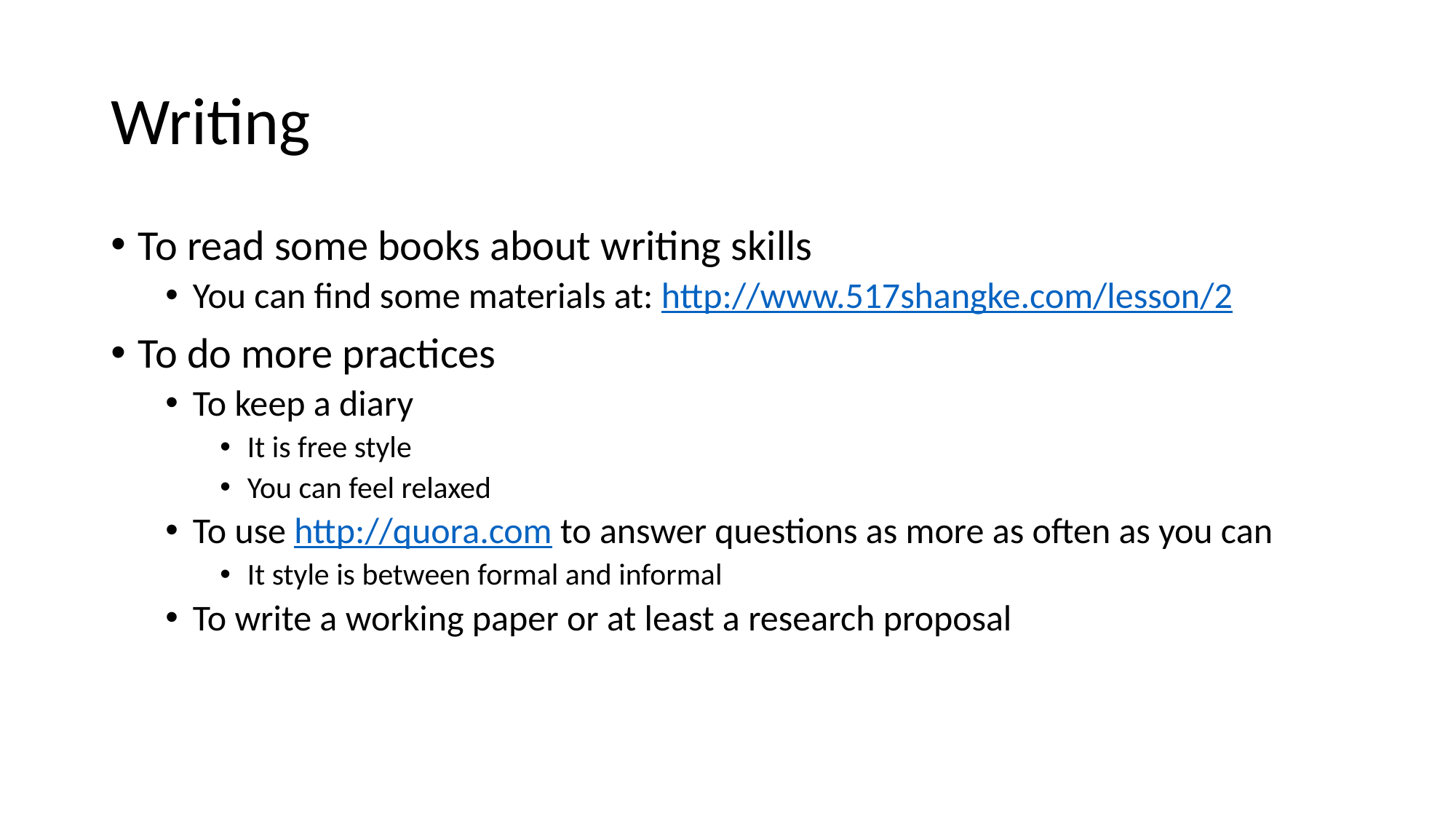

# Writing
To read some books about writing skills
You can find some materials at: http://www.517shangke.com/lesson/2
To do more practices
To keep a diary
It is free style
You can feel relaxed
To use http://quora.com to answer questions as more as often as you can
It style is between formal and informal
To write a working paper or at least a research proposal